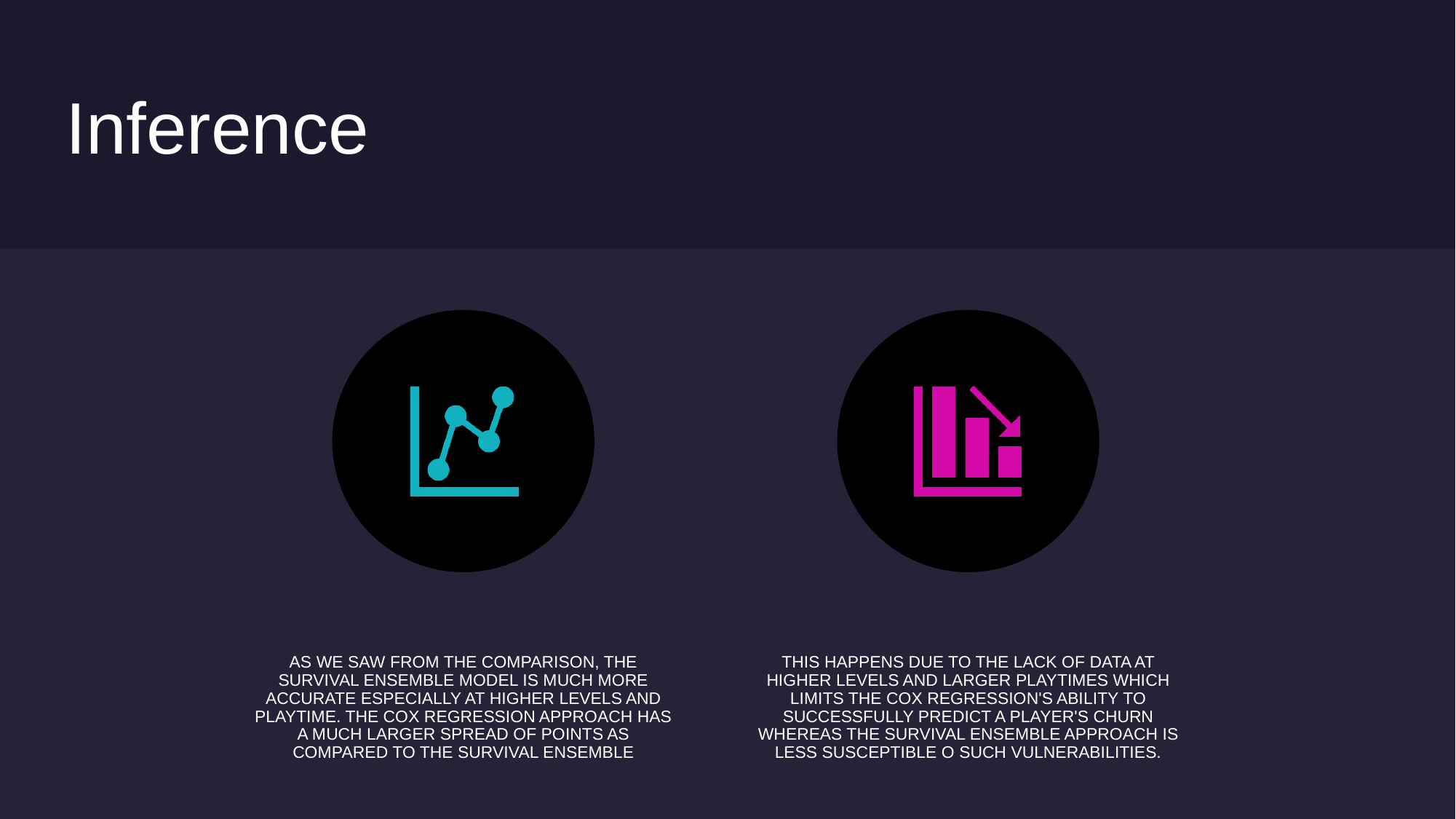

# Inference

As we saw from the comparison, The Survival ensemble model is much more accurate especially at higher levels and playtime. The Cox Regression Approach has a much larger spread of points as compared to the Survival Ensemble
This happens due to the lack of data at higher levels and larger playtimes which limits the Cox Regression's ability to successfully predict a player's churn whereas the Survival Ensemble Approach is less susceptible o such vulnerabilities.